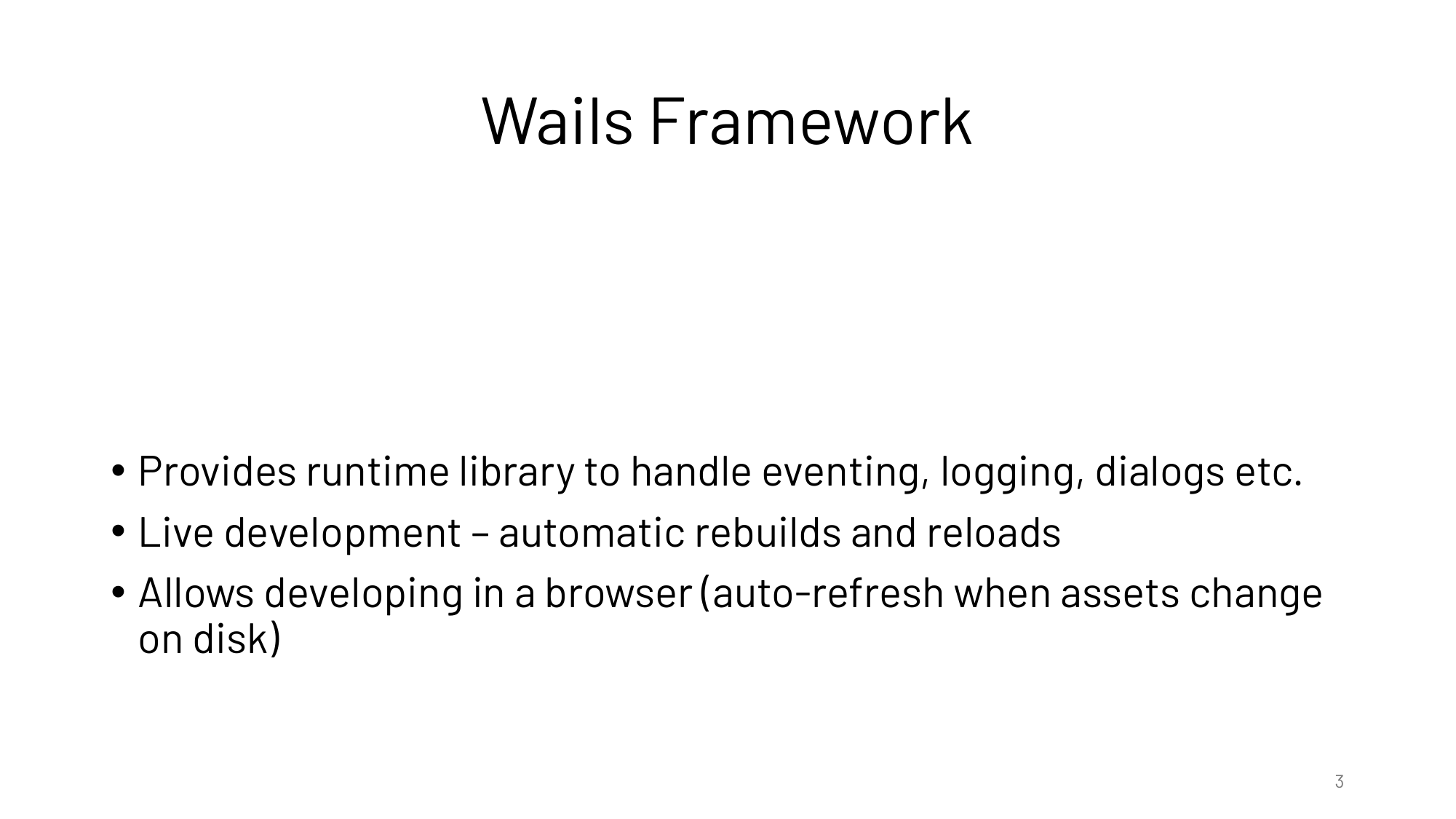

# Wails Framework
Provides runtime library to handle eventing, logging, dialogs etc.
Live development – automatic rebuilds and reloads
Allows developing in a browser (auto-refresh when assets change on disk)

3